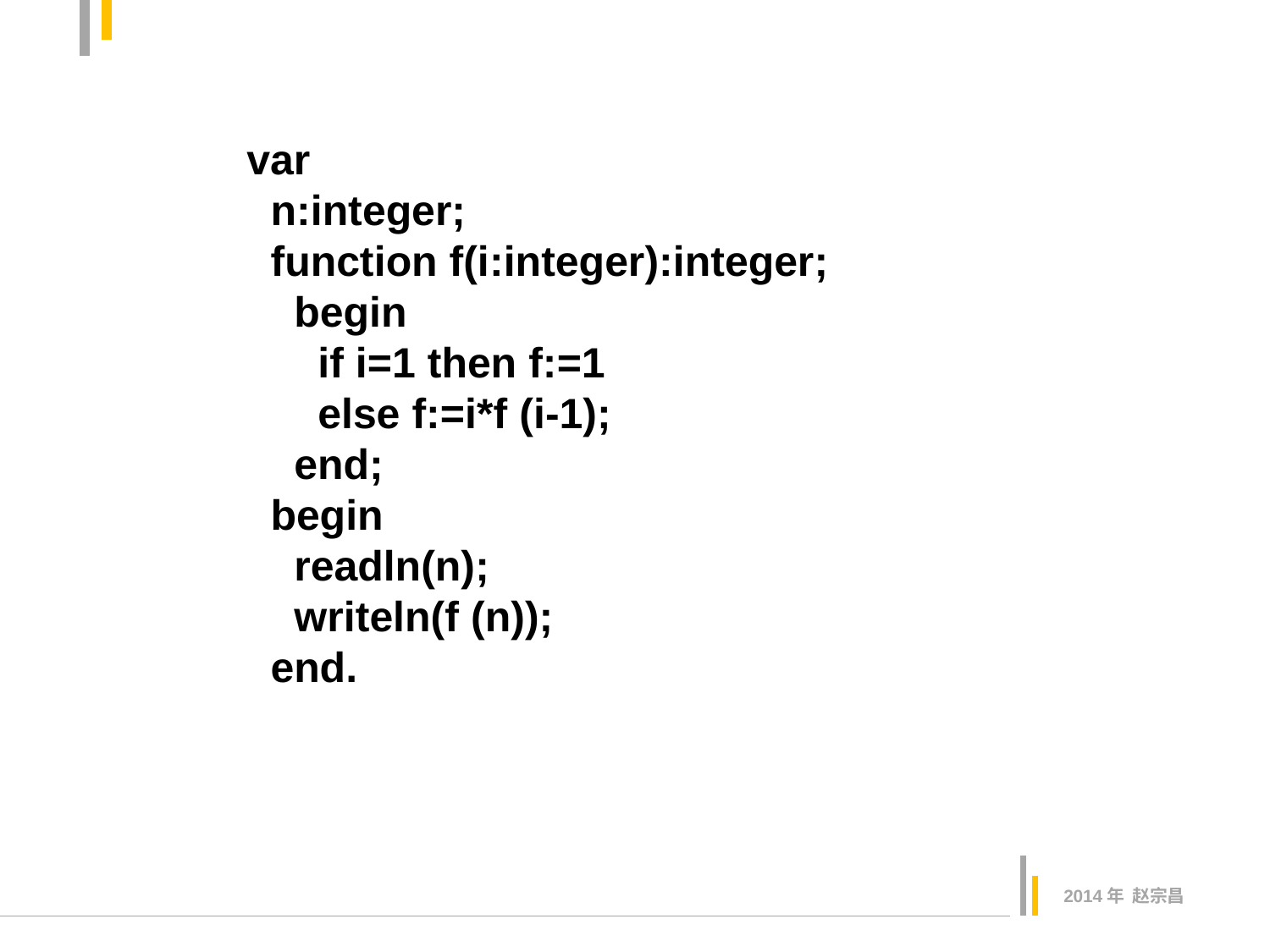

var
  n:integer;
  function f(i:integer):integer;
    begin
      if i=1 then f:=1
      else f:=i*f (i-1);
    end;
  begin
    readln(n);
    writeln(f (n));
  end.